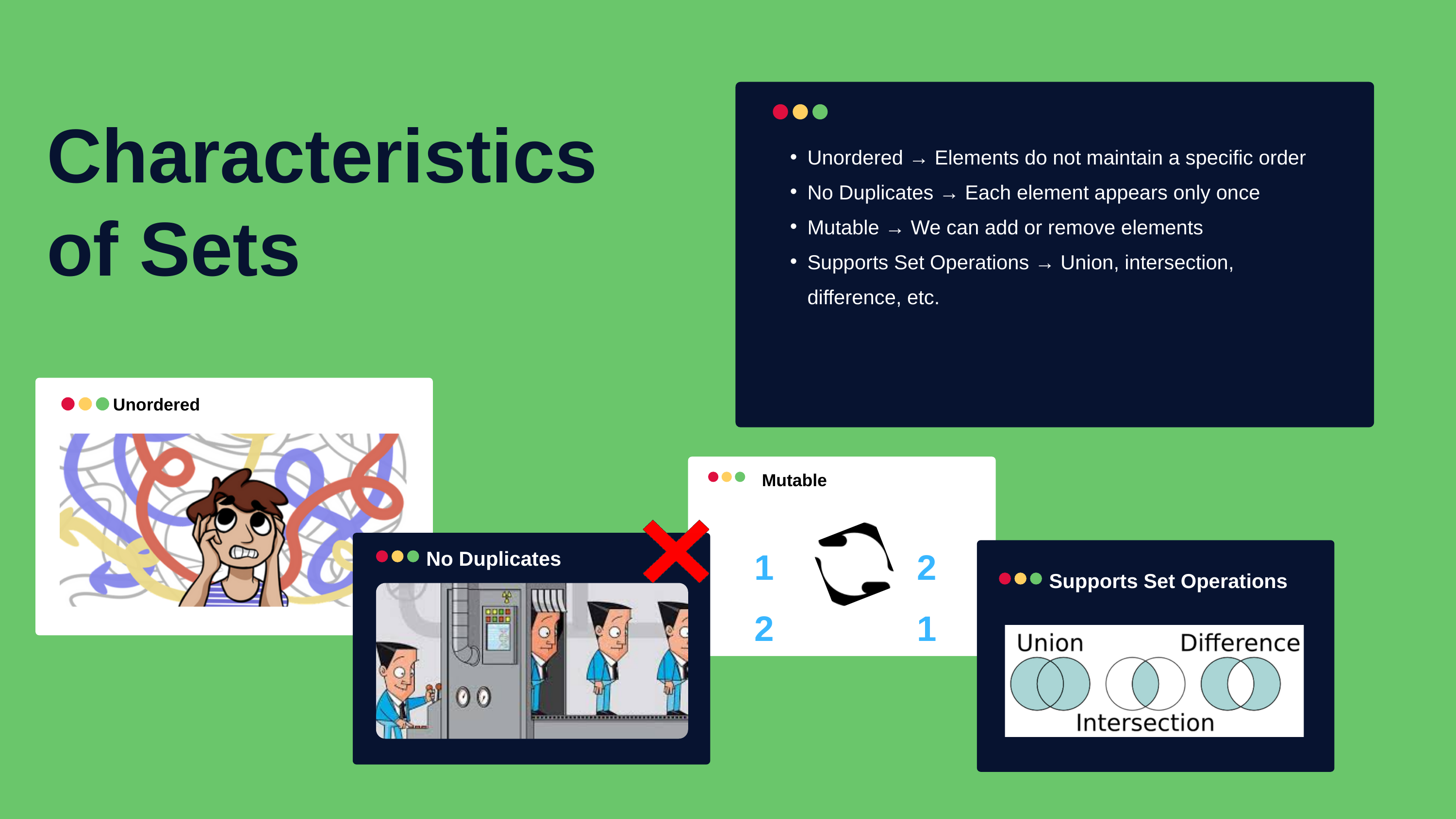

Characteristics of Sets
Unordered → Elements do not maintain a specific order
No Duplicates → Each element appears only once
Mutable → We can add or remove elements
Supports Set Operations → Union, intersection, difference, etc.

Unordered

Mutable

12
21

No Duplicates

Supports Set Operations